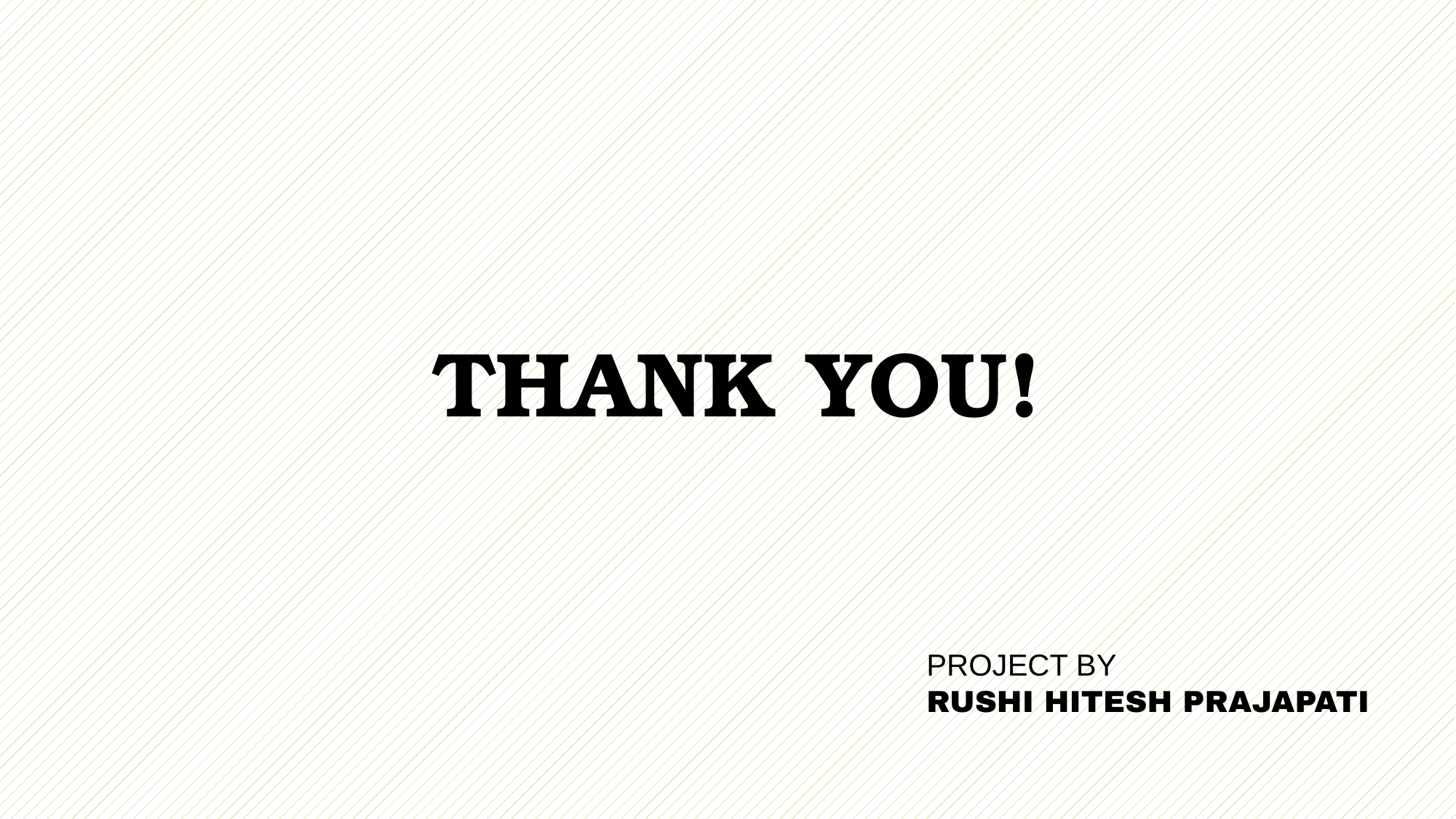

# THANK YOU!
PROJECT BY
RUSHI HITESH PRAJAPATI